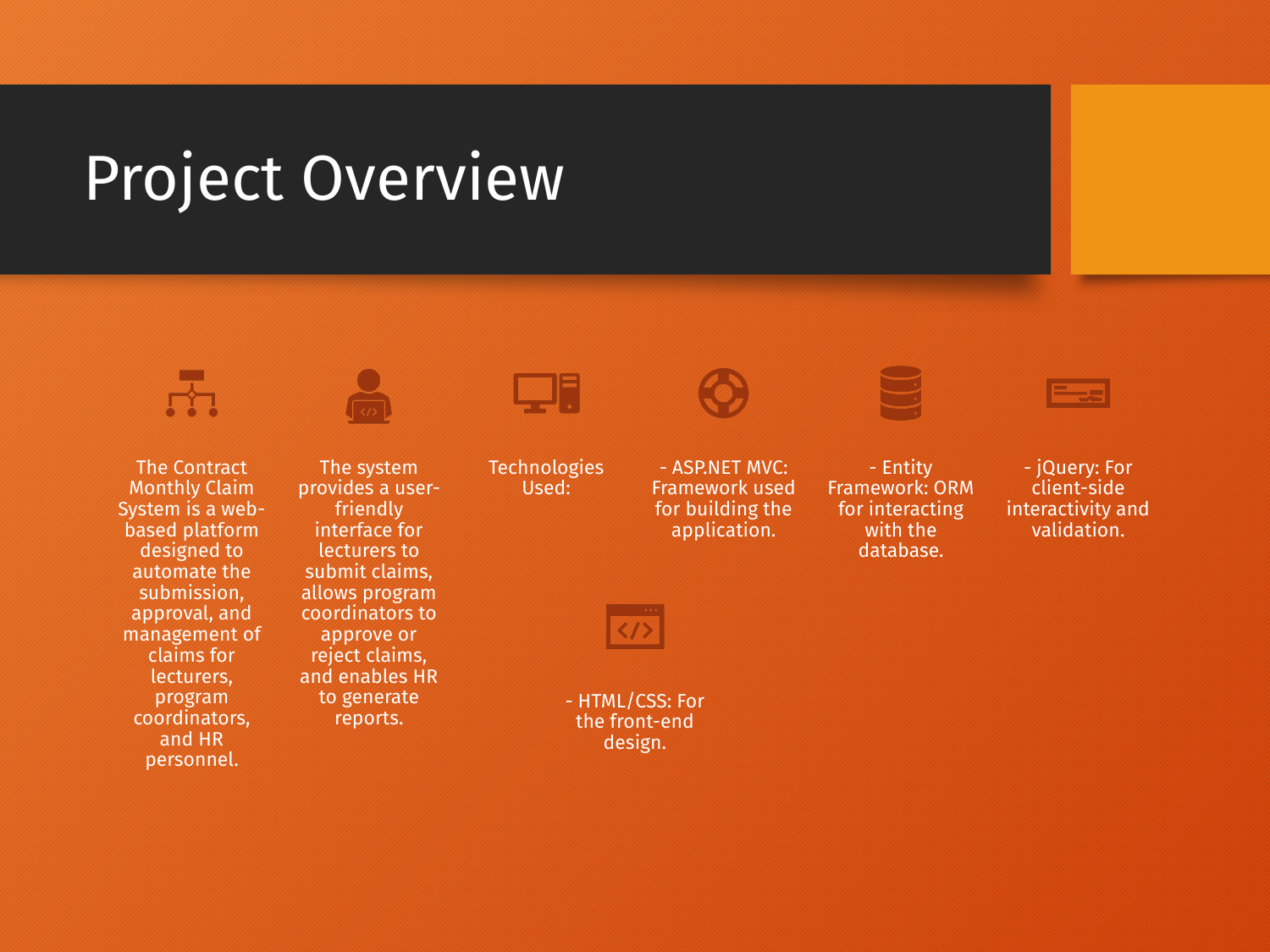

# Project Overview
The Contract Monthly Claim System is a web-based platform designed to automate the submission, approval, and management of claims for lecturers, program coordinators, and HR personnel.
The system provides a user-friendly interface for lecturers to submit claims, allows program coordinators to approve or reject claims, and enables HR to generate reports.
Technologies Used:
- ASP.NET MVC: Framework used for building the application.
- Entity Framework: ORM for interacting with the database.
- jQuery: For client-side interactivity and validation.
- HTML/CSS: For the front-end design.